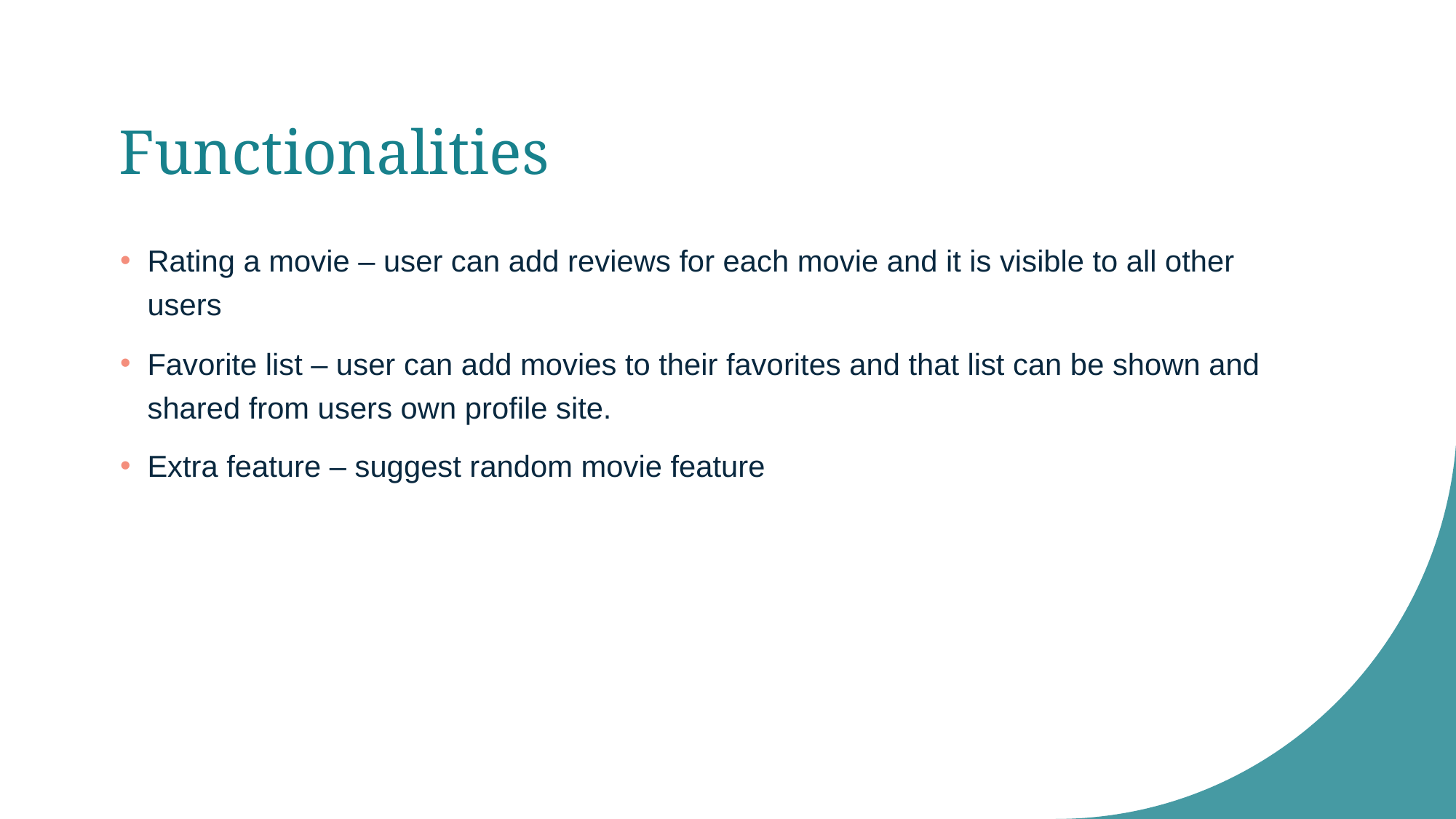

# Functionalities
Rating a movie – user can add reviews for each movie and it is visible to all other users
Favorite list – user can add movies to their favorites and that list can be shown and shared from users own profile site.
Extra feature – suggest random movie feature